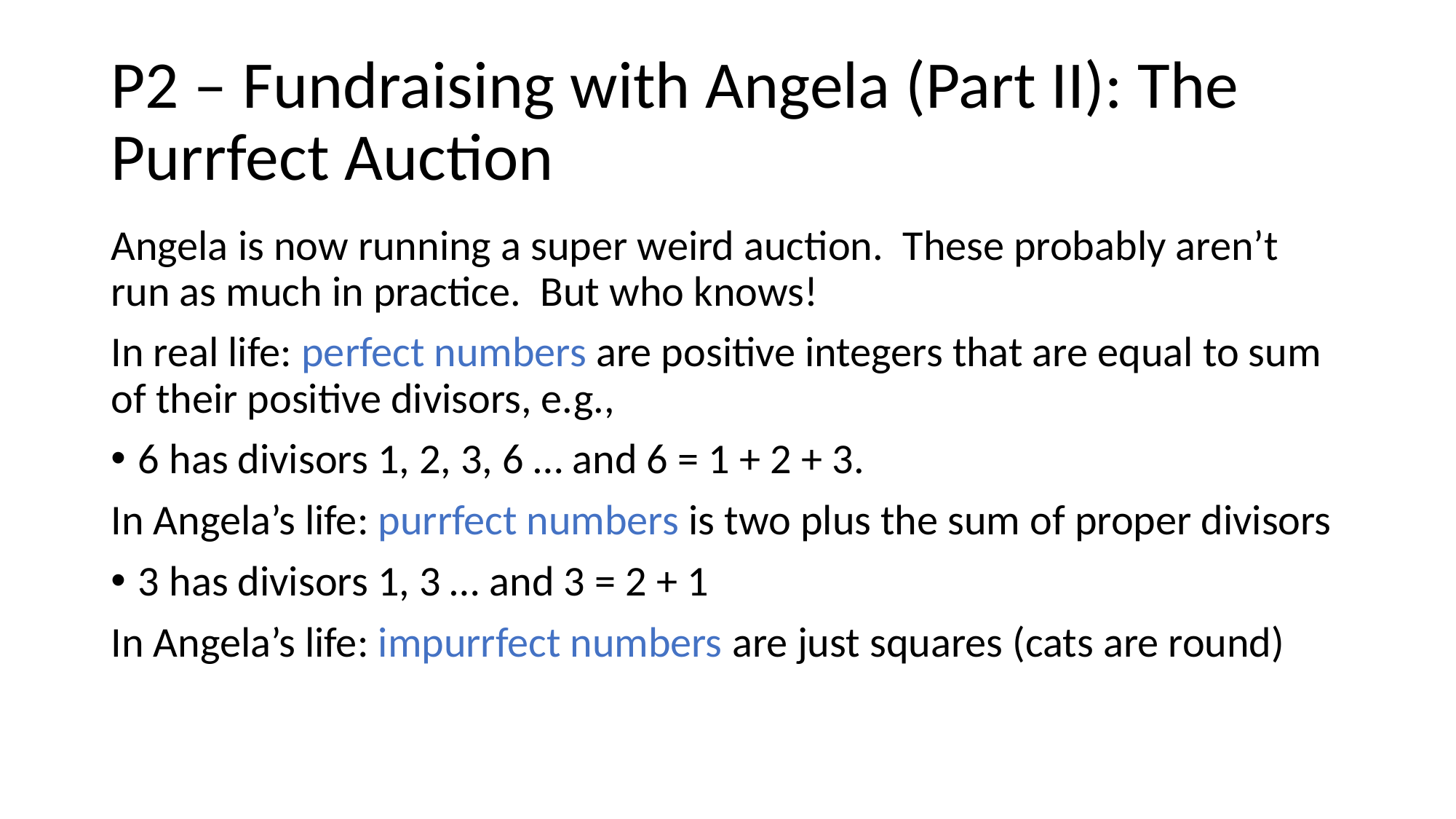

# P2 – Fundraising with Angela (Part II): The Purrfect Auction
Angela is now running a super weird auction.  These probably aren’t run as much in practice.  But who knows!
In real life: perfect numbers are positive integers that are equal to sum of their positive divisors, e.g.,
6 has divisors 1, 2, 3, 6 … and 6 = 1 + 2 + 3.
In Angela’s life: purrfect numbers is two plus the sum of proper divisors
3 has divisors 1, 3 … and 3 = 2 + 1
In Angela’s life: impurrfect numbers are just squares (cats are round)